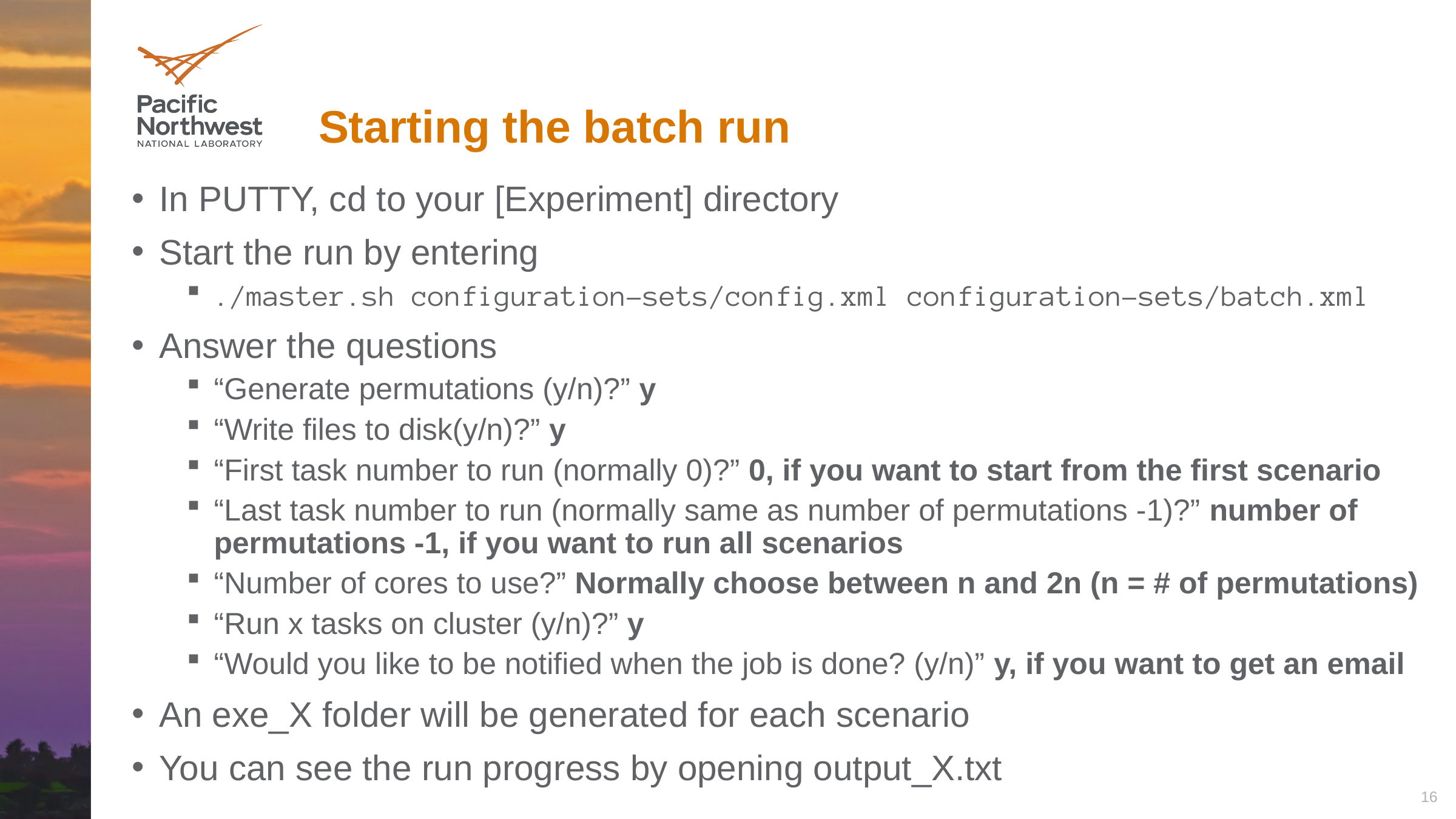

# Starting the batch run
In PUTTY, cd to your [Experiment] directory
Start the run by entering
./master.sh configuration-sets/config.xml configuration-sets/batch.xml
Answer the questions
“Generate permutations (y/n)?” y
“Write files to disk(y/n)?” y
“First task number to run (normally 0)?” 0, if you want to start from the first scenario
“Last task number to run (normally same as number of permutations -1)?” number of permutations -1, if you want to run all scenarios
“Number of cores to use?” Normally choose between n and 2n (n = # of permutations)
“Run x tasks on cluster (y/n)?” y
“Would you like to be notified when the job is done? (y/n)” y, if you want to get an email
An exe_X folder will be generated for each scenario
You can see the run progress by opening output_X.txt
16